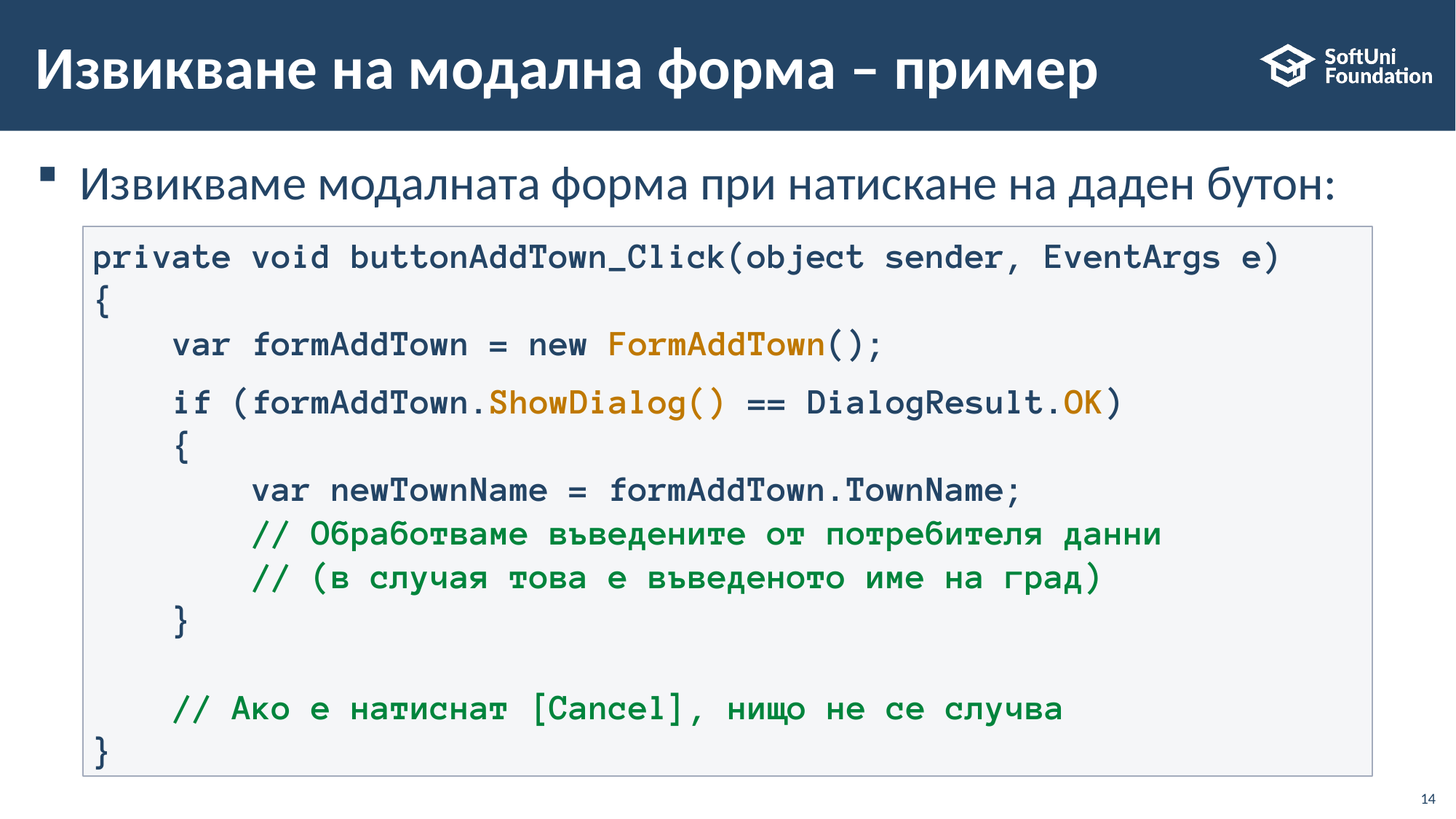

# Извикване на модална форма – пример

Извикваме модалната форма при натискане на даден бутон:
private void buttonAddTown_Click(object sender, EventArgs e)
{
    var formAddTown = new FormAddTown();

    if (formAddTown.ShowDialog() == DialogResult.OK)
    {
        var newTownName = formAddTown.TownName;
        // Обработваме въведените от потребителя данни
        // (в случая това е въведеното име на град)
    }

    // Ако е натиснат [Cancel], нищо не се случва
}
14